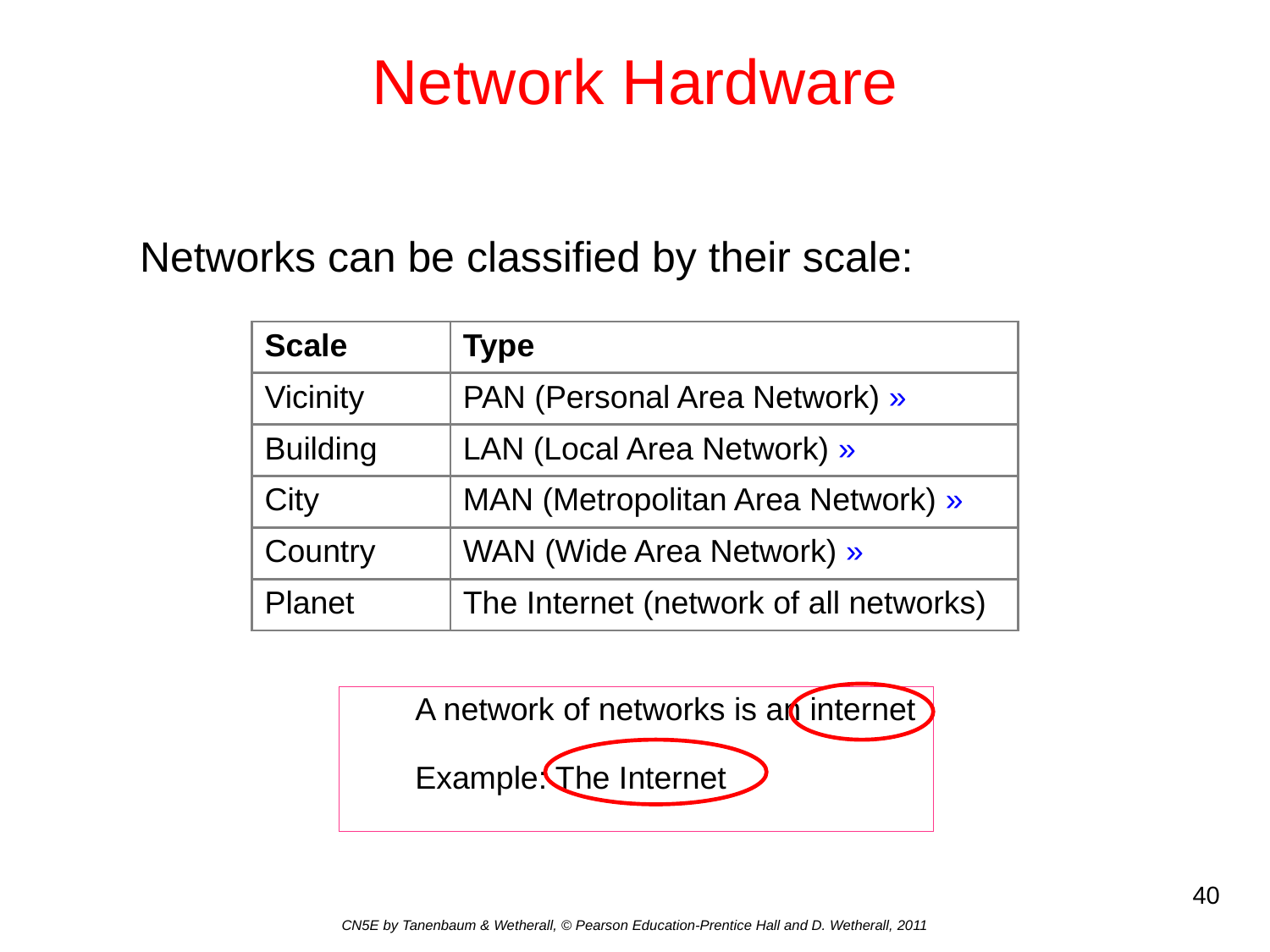

# Network Hardware
Networks can be classified by their scale:
| Scale | Type |
| --- | --- |
| Vicinity | PAN (Personal Area Network) » |
| Building | LAN (Local Area Network) » |
| City | MAN (Metropolitan Area Network) » |
| Country | WAN (Wide Area Network) » |
| Planet | The Internet (network of all networks) |

A network of networks is an internet

Example: The Internet

40
CN5E by Tanenbaum & Wetherall, © Pearson Education-Prentice Hall and D. Wetherall, 2011